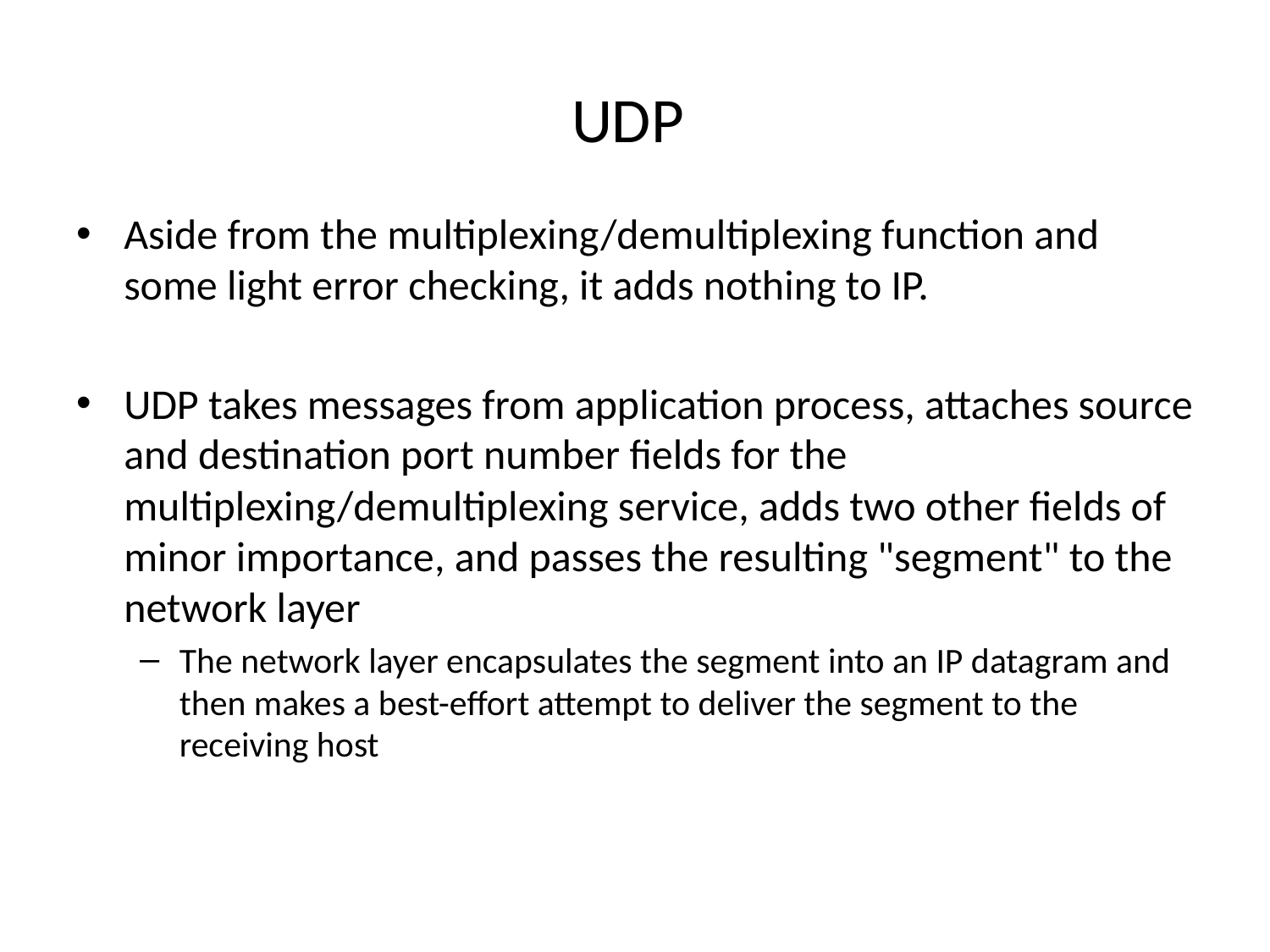

# UDP
Aside from the multiplexing/demultiplexing function and some light error checking, it adds nothing to IP.

UDP takes messages from application process, attaches source and destination port number fields for the multiplexing/demultiplexing service, adds two other fields of minor importance, and passes the resulting "segment" to the network layer
The network layer encapsulates the segment into an IP datagram and then makes a best-effort attempt to deliver the segment to the receiving host